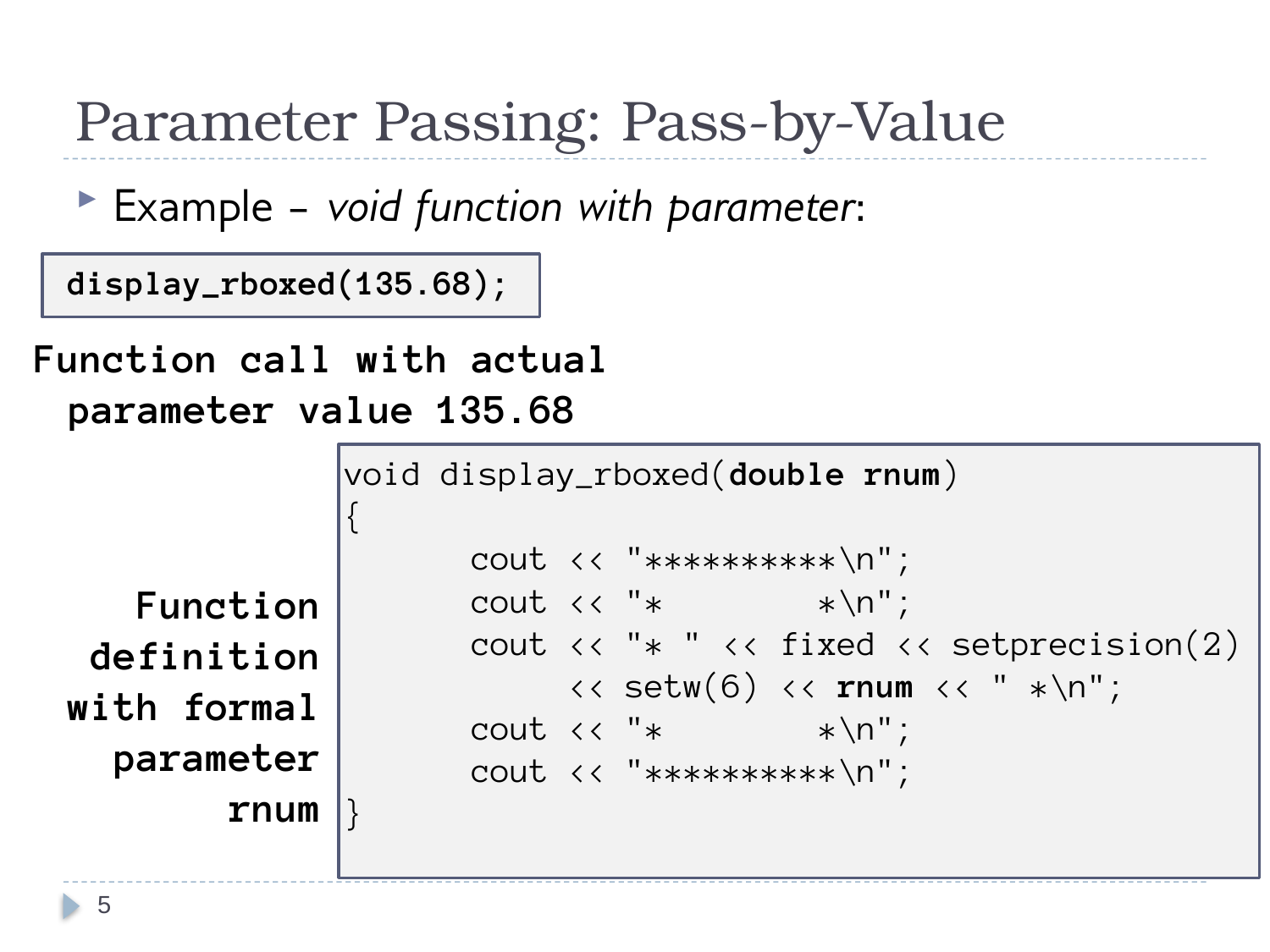

# Parameter Passing: Pass-by-Value
Example – void function with parameter:

 display_rboxed(135.68);
Function call with actual parameter value 135.68
void display_rboxed(double rnum)
{
	cout << "**********\n";
	cout << "*        *\n";
	cout << "* " << fixed << setprecision(2)
	     << setw(6) << rnum << " *\n";
	cout << "*        *\n";
	cout << "**********\n";
}

Function definition with formal parameter rnum
5